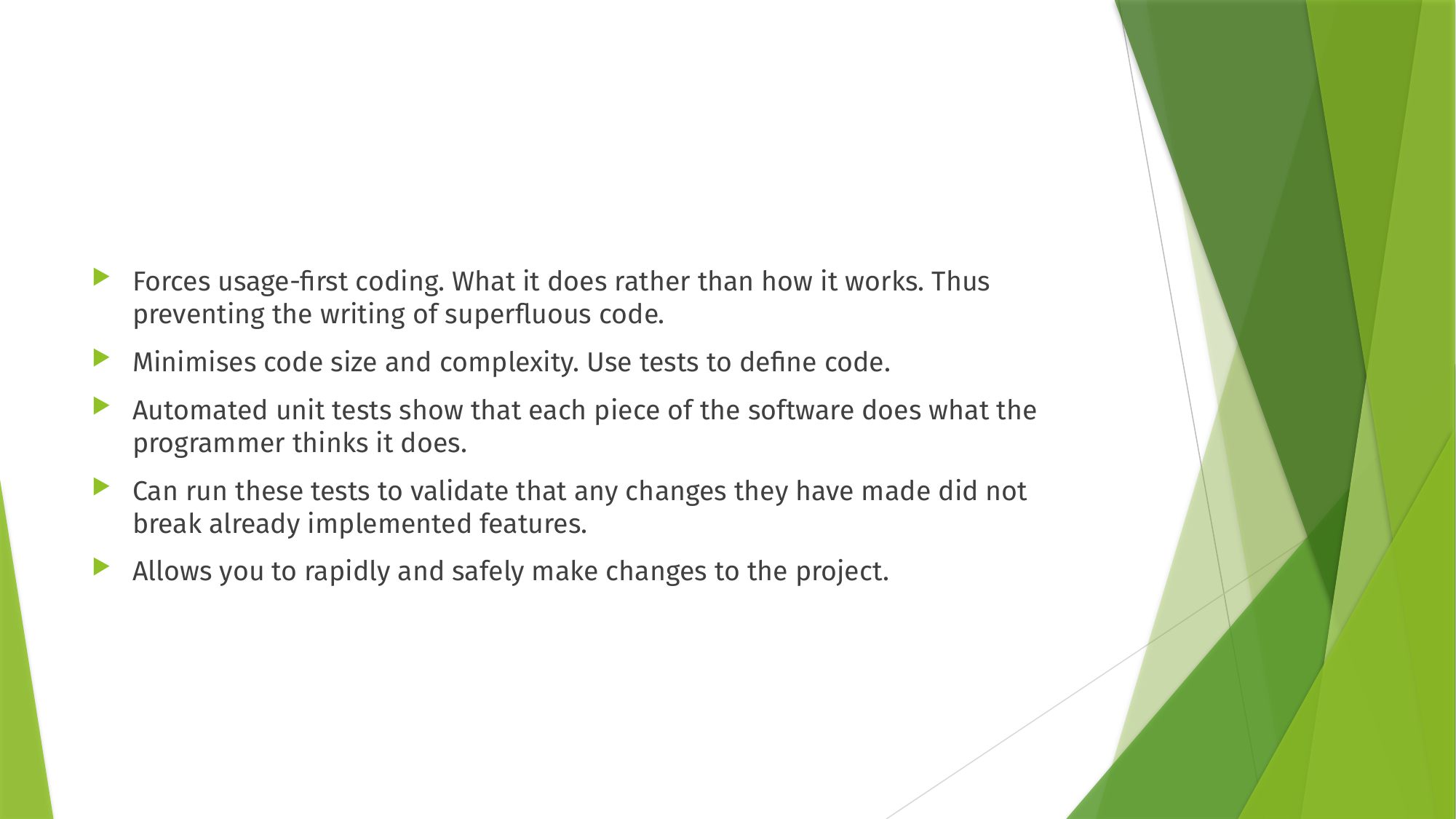

Forces usage-first coding. What it does rather than how it works. Thus preventing the writing of superfluous code.
Minimises code size and complexity. Use tests to define code.
Automated unit tests show that each piece of the software does what the programmer thinks it does.
Can run these tests to validate that any changes they have made did not break already implemented features.
Allows you to rapidly and safely make changes to the project.